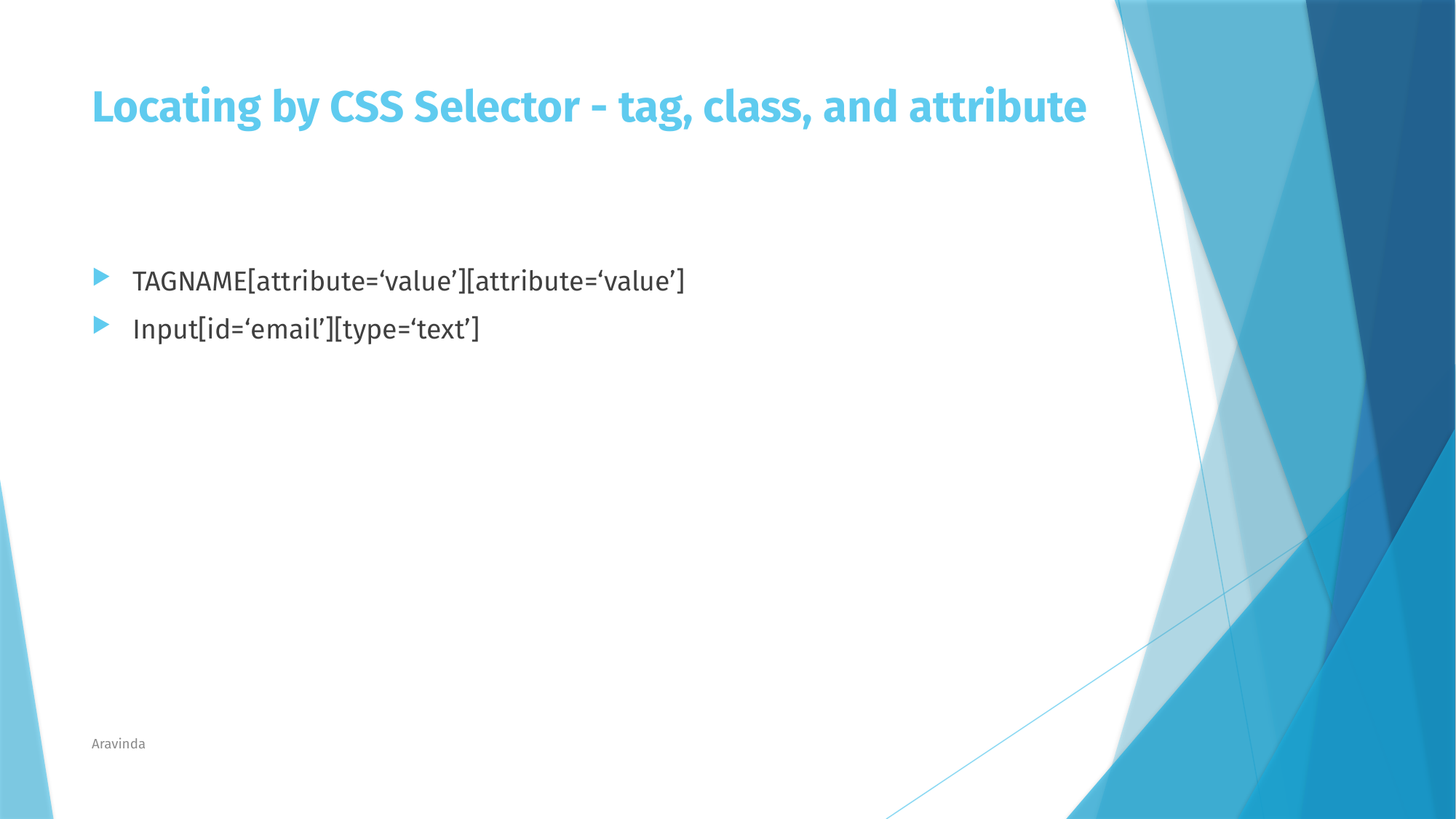

# Locating by CSS Selector - tag, class, and attribute
TAGNAME[attribute=‘value’][attribute=‘value’]
Input[id=‘email’][type=‘text’]
Aravinda